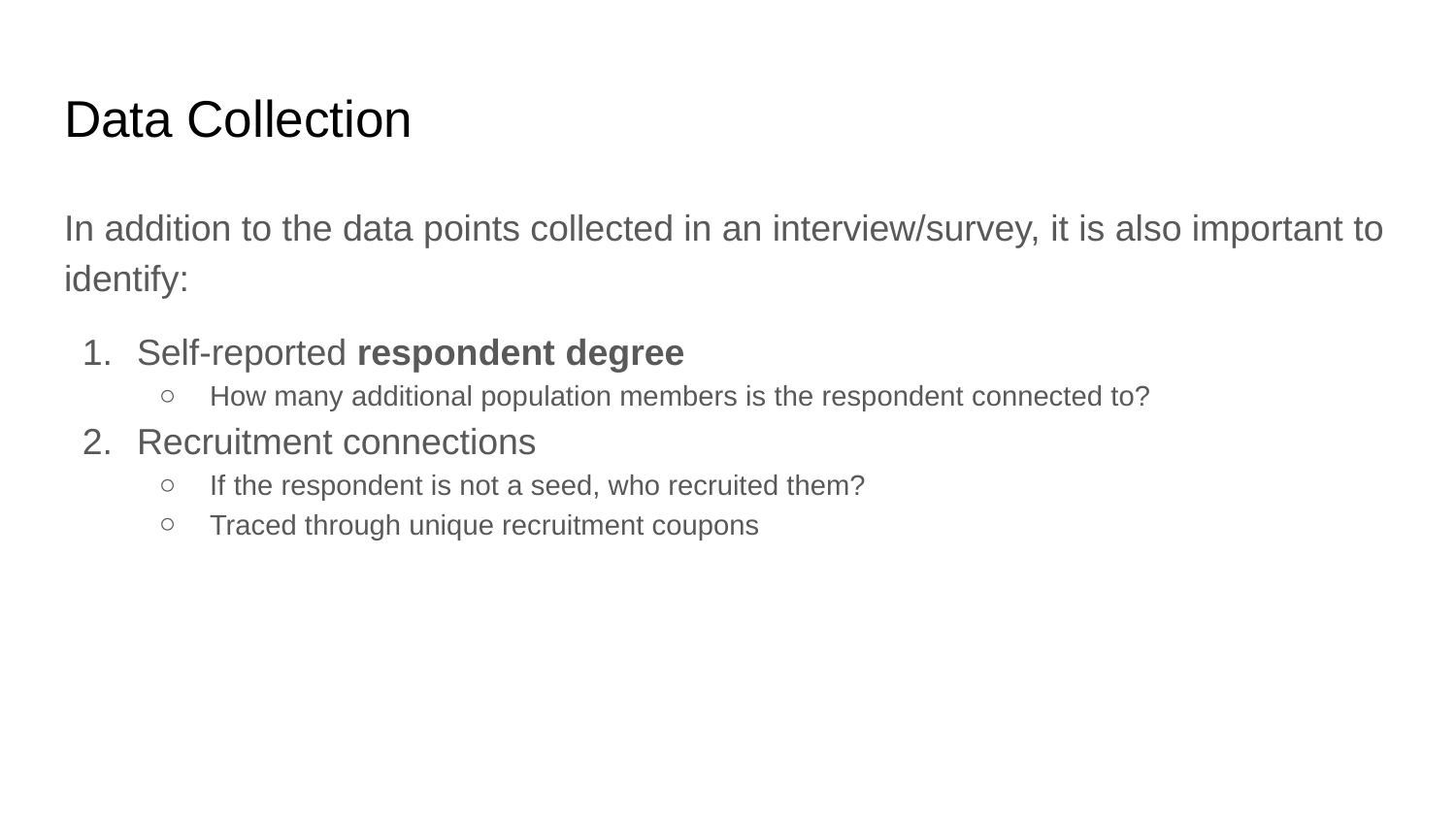

# Data Collection
In addition to the data points collected in an interview/survey, it is also important to identify:
Self-reported respondent degree
How many additional population members is the respondent connected to?
Recruitment connections
If the respondent is not a seed, who recruited them?
Traced through unique recruitment coupons